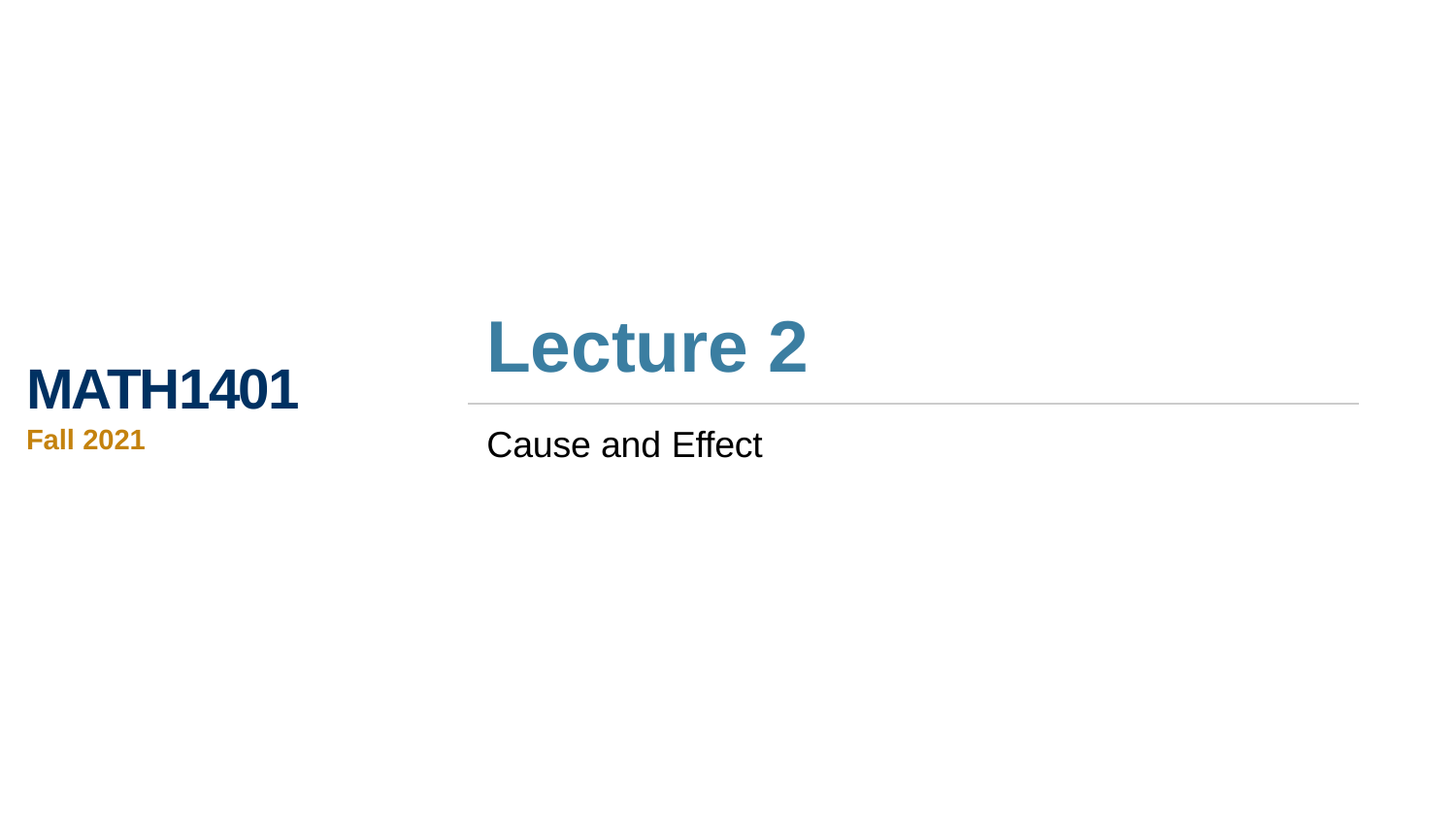

# Lecture 2
MATH1401
Fall 2021

Cause and Effect